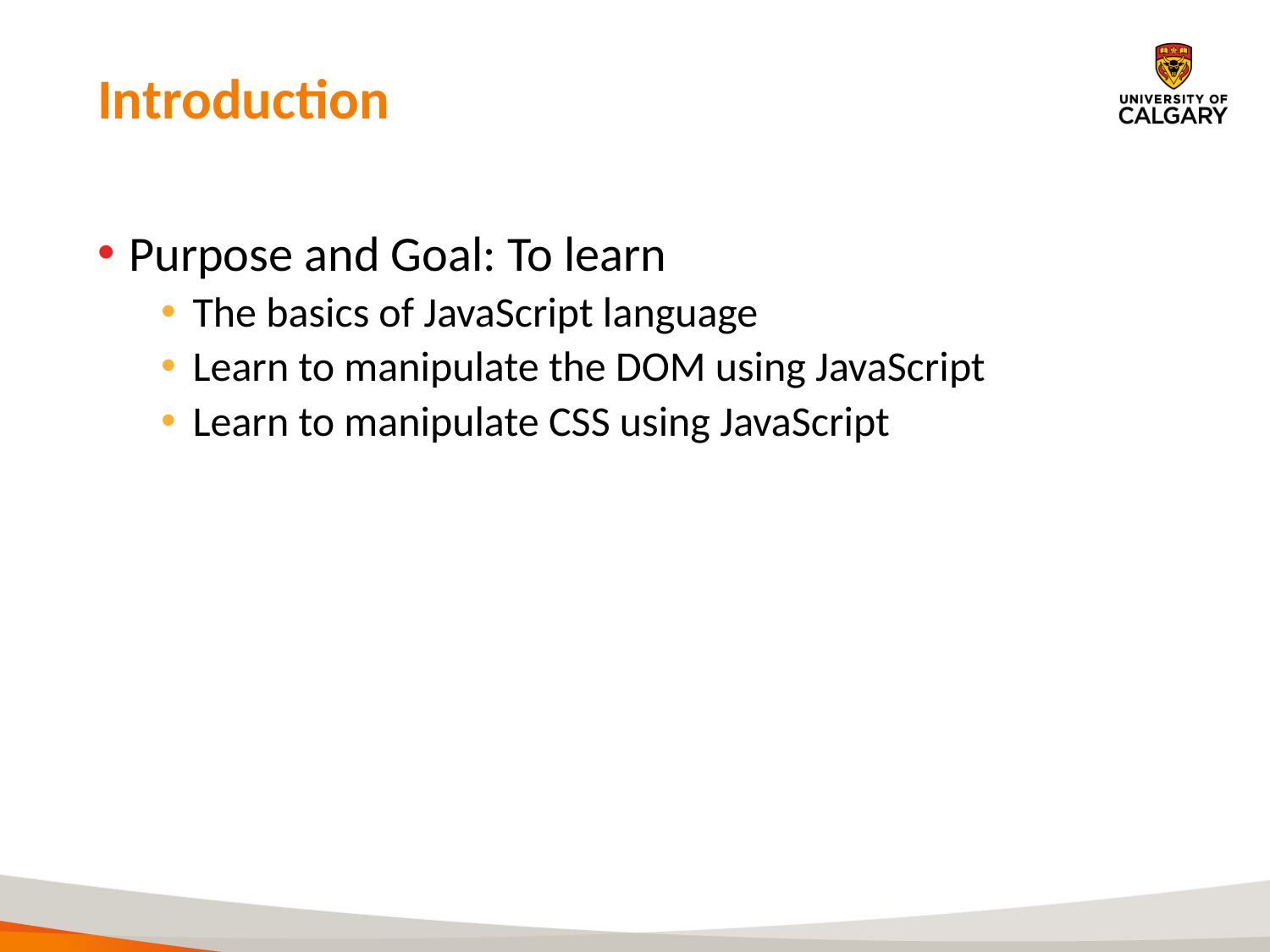

# Introduction
Purpose and Goal: To learn
The basics of JavaScript language
Learn to manipulate the DOM using JavaScript
Learn to manipulate CSS using JavaScript